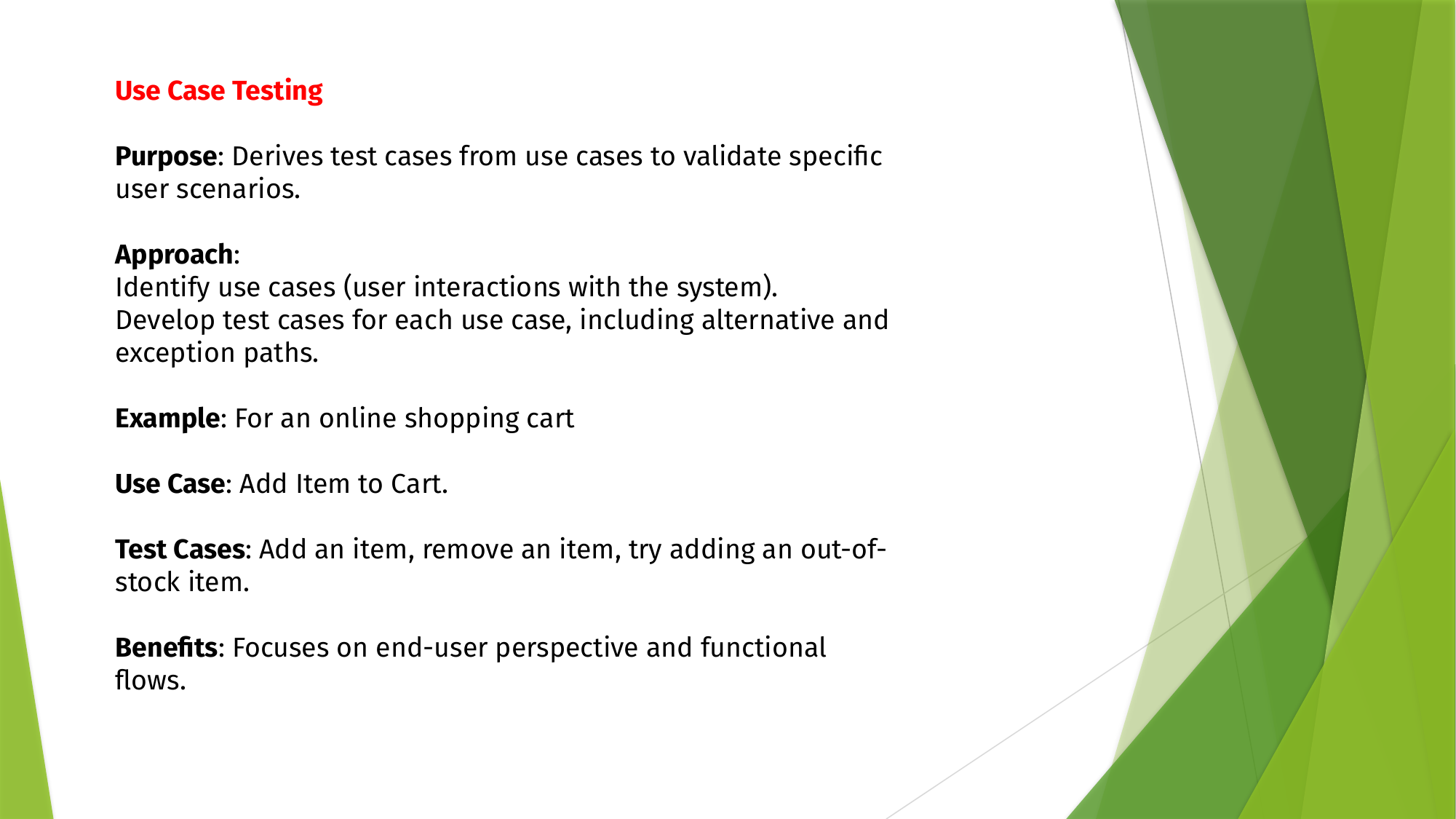

# Use Case Testing Purpose: Derives test cases from use cases to validate specific user scenarios. Approach: Identify use cases (user interactions with the system). Develop test cases for each use case, including alternative and exception paths. Example: For an online shopping cart Use Case: Add Item to Cart. Test Cases: Add an item, remove an item, try adding an out-of-stock item. Benefits: Focuses on end-user perspective and functional flows.